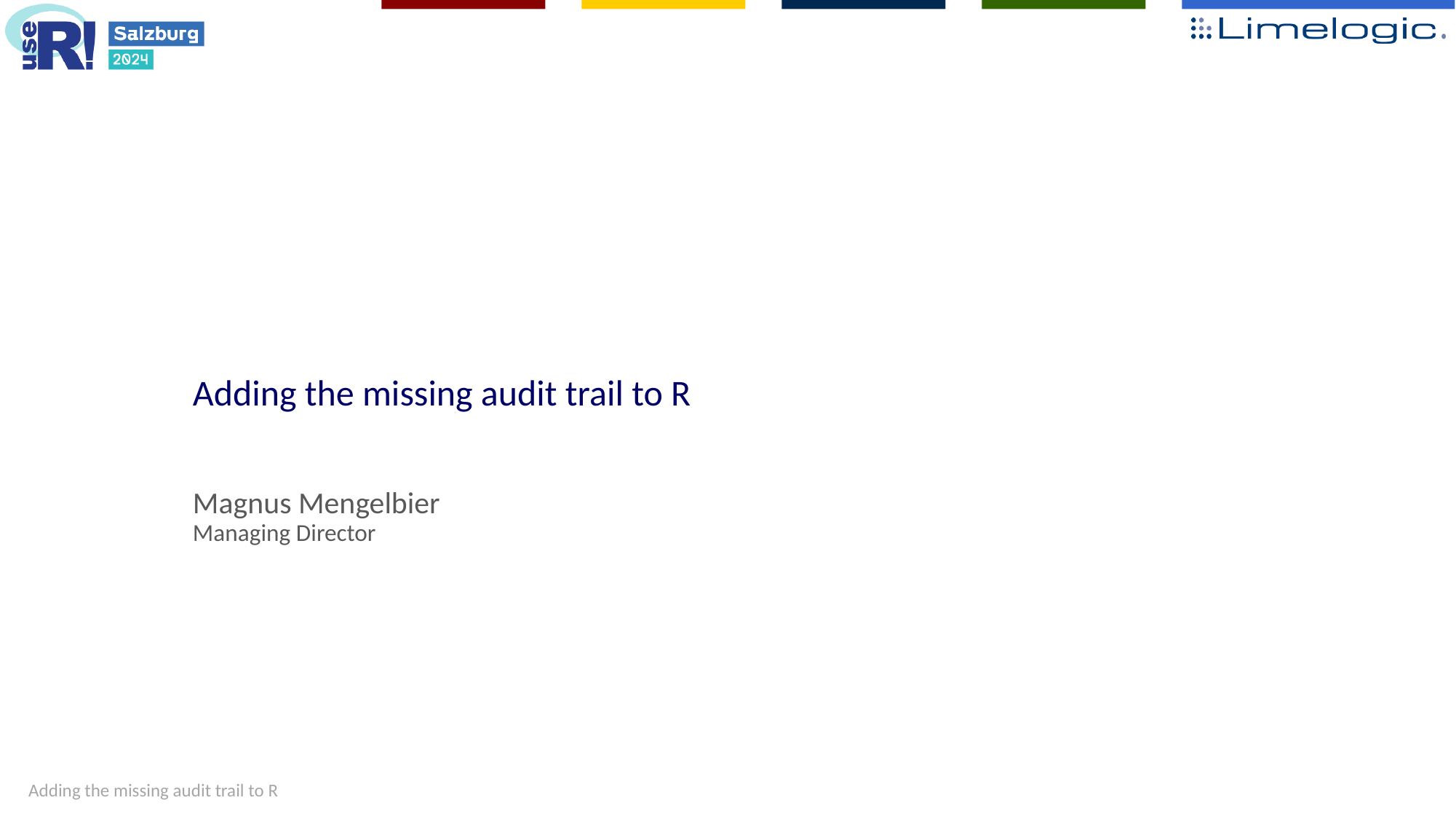

# Adding the missing audit trail to R

Magnus Mengelbier
Managing Director